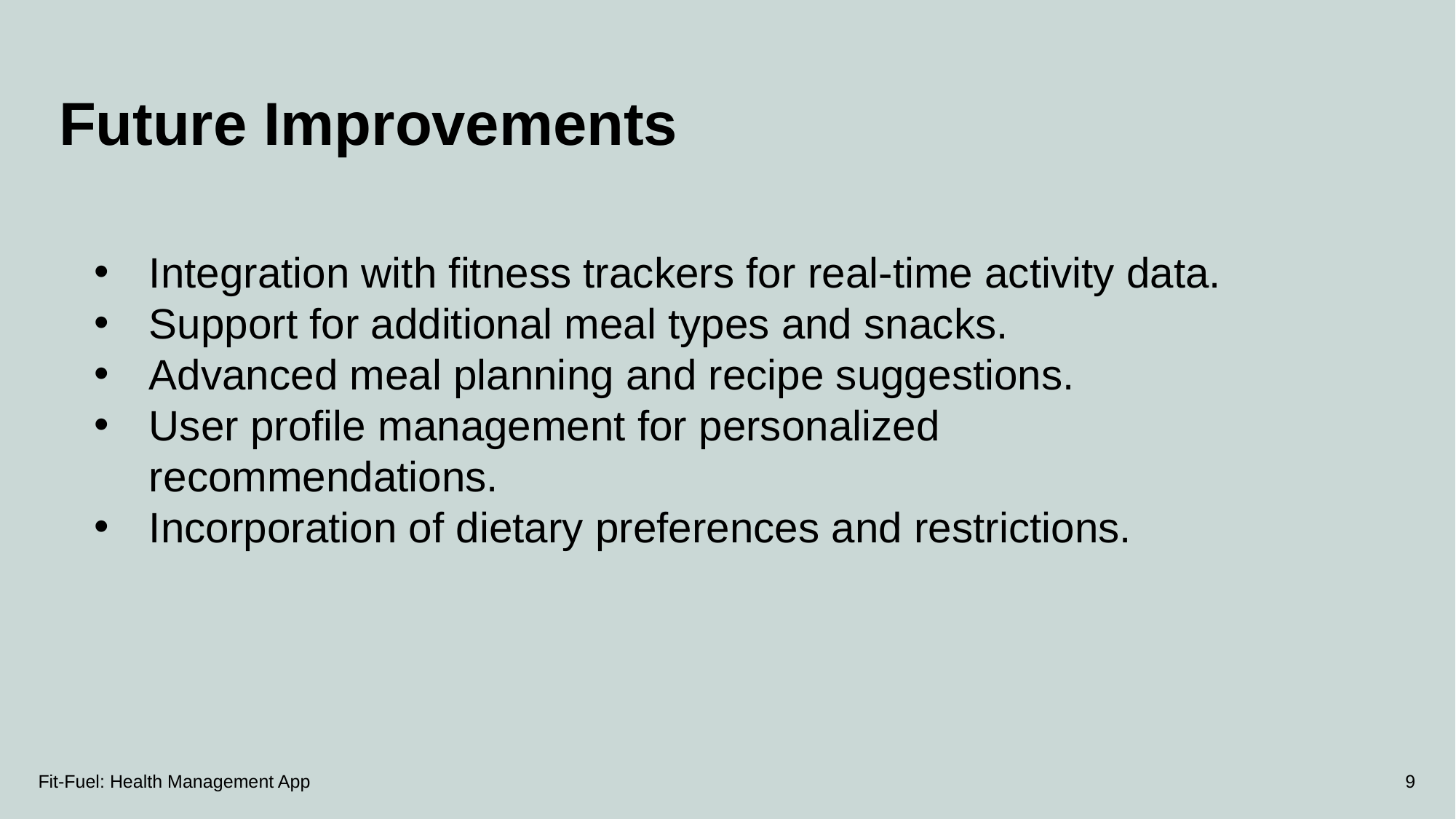

Future Improvements
Integration with fitness trackers for real-time activity data.
Support for additional meal types and snacks.
Advanced meal planning and recipe suggestions.
User profile management for personalized recommendations.
Incorporation of dietary preferences and restrictions.

Fit-Fuel: Health Management App
9